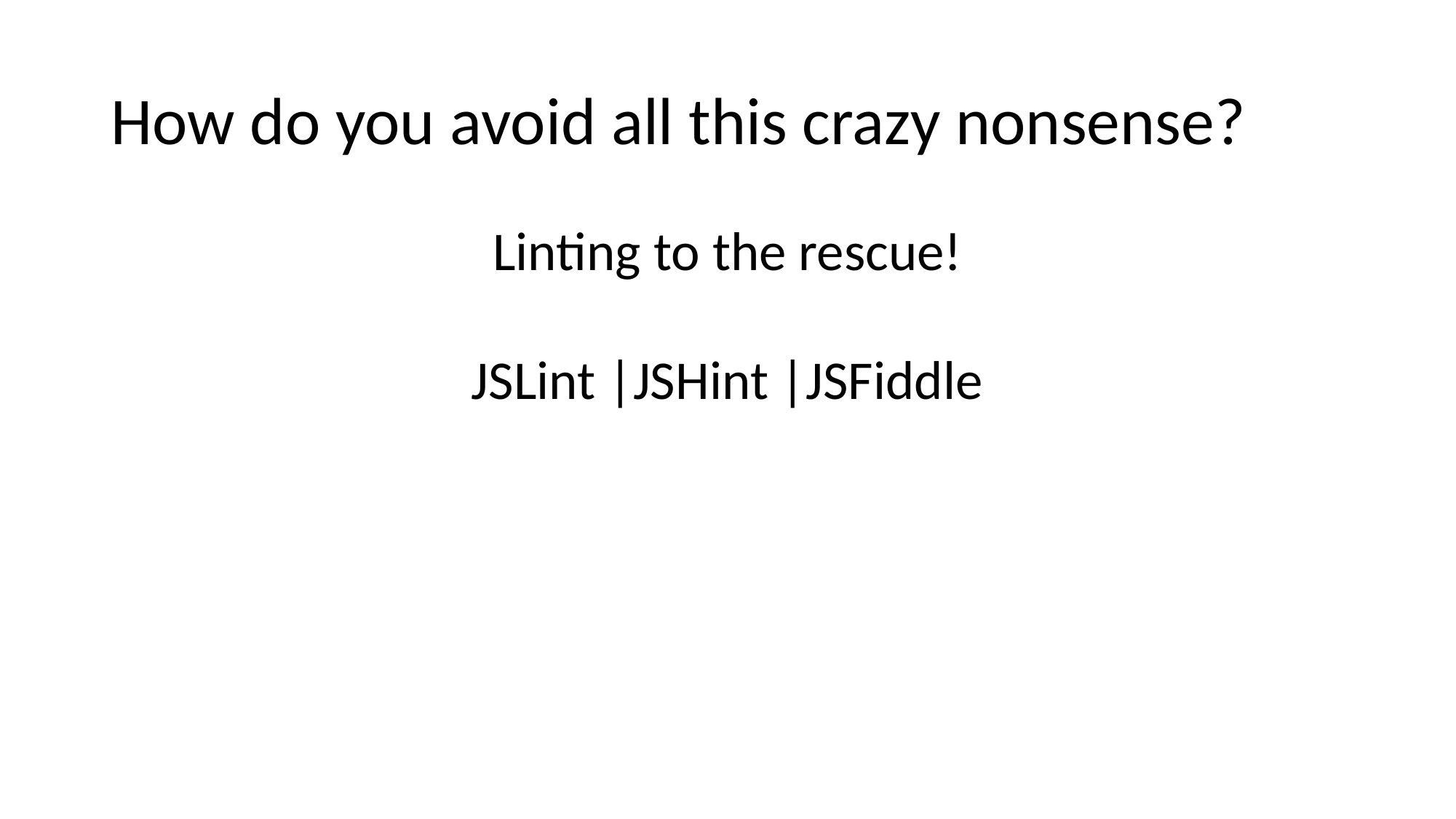

# How do you avoid all this crazy nonsense?
Linting to the rescue!

JSLint |JSHint |JSFiddle